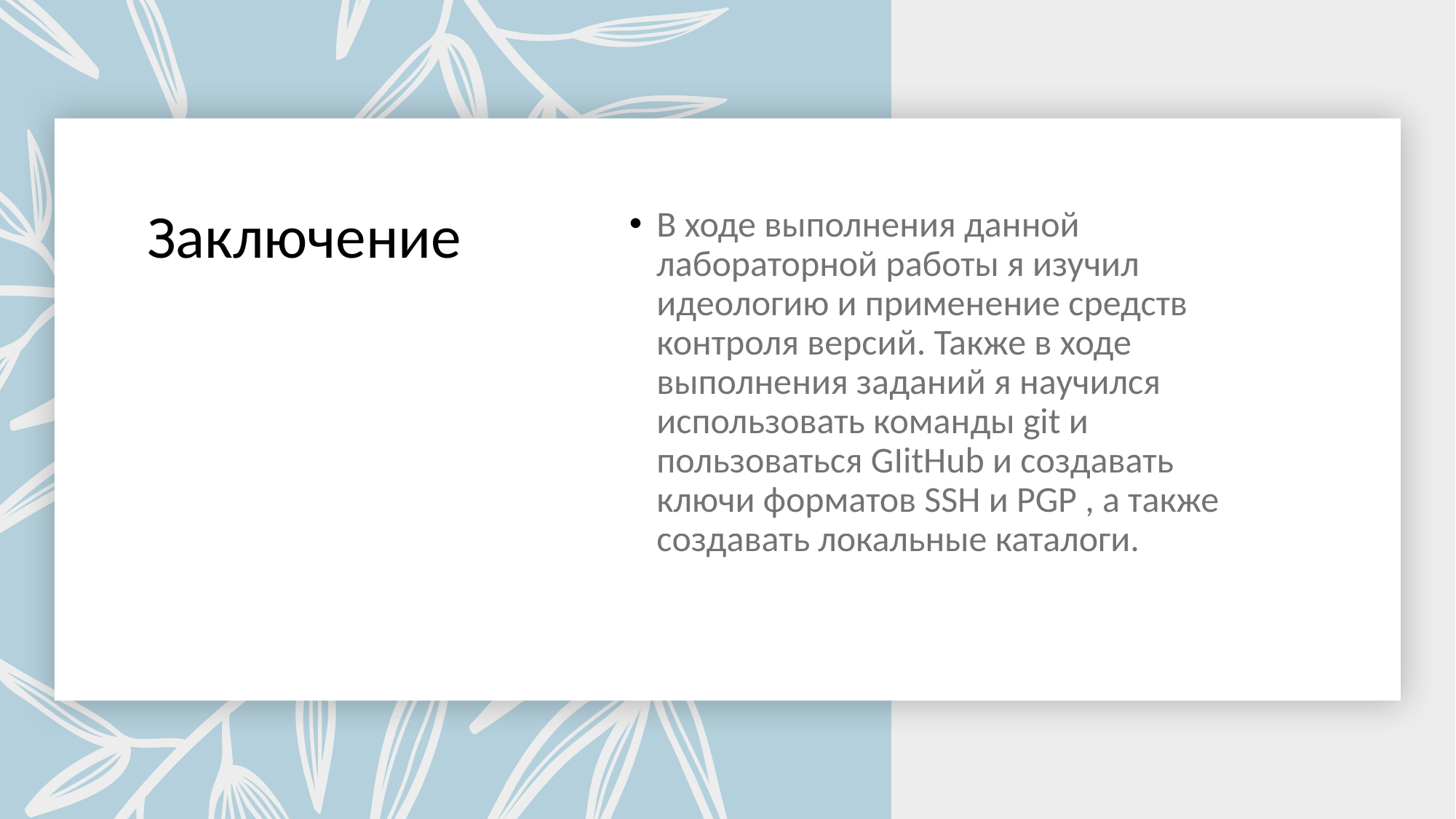

# Заключение
В ходе выполнения данной лабораторной работы я изучил идеологию и применение средств контроля версий. Также в ходе выполнения заданий я научился использовать команды git и пользоваться GIitHub и создавать ключи форматов SSH и PGP , а также создавать локальные каталоги.